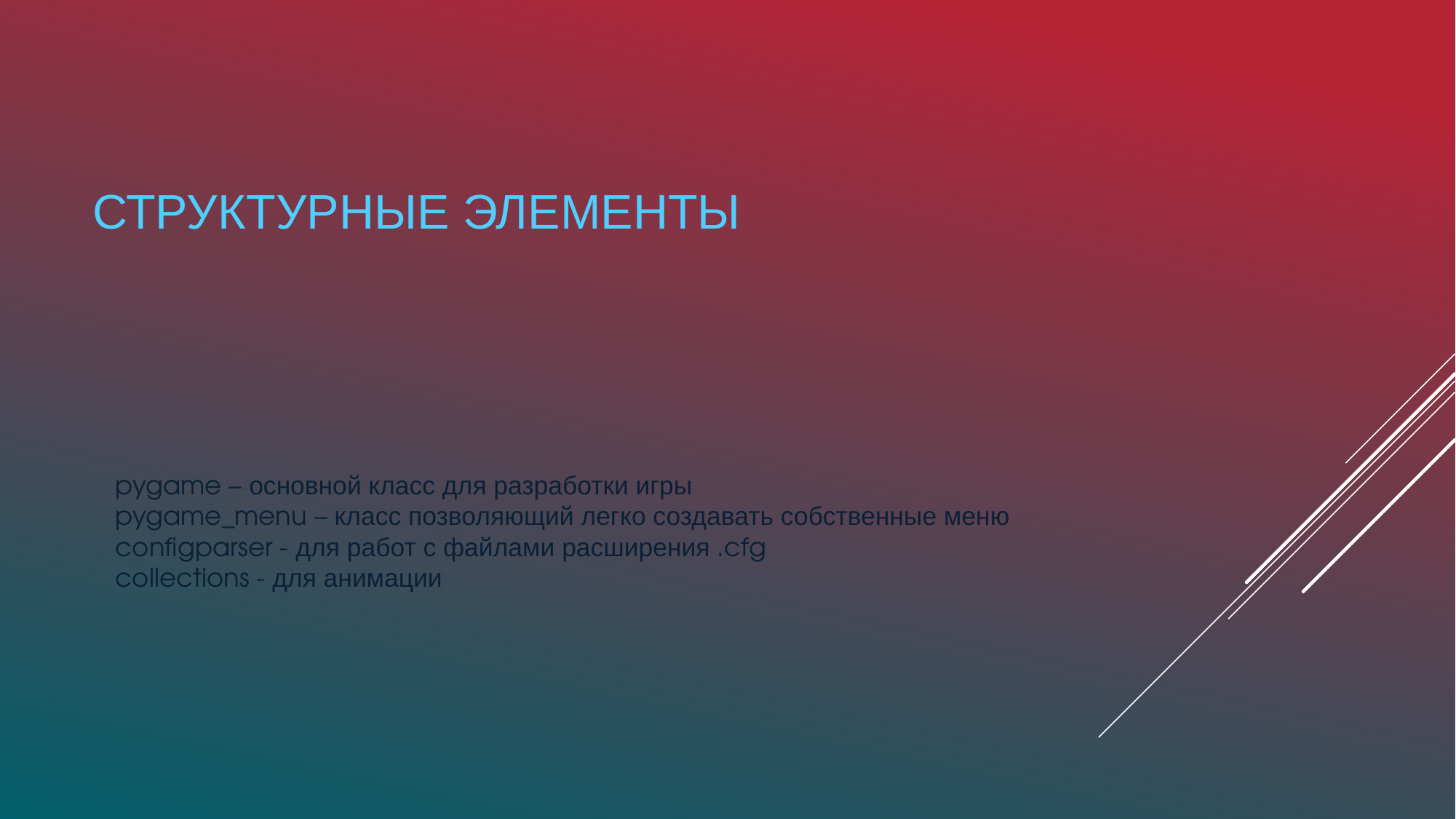

# Структурные элементы
pygame – основной класс для разработки игры
pygame_menu – класс позволяющий легко создавать собственные меню
configparser - для работ с файлами расширения .cfg
collections - для анимации